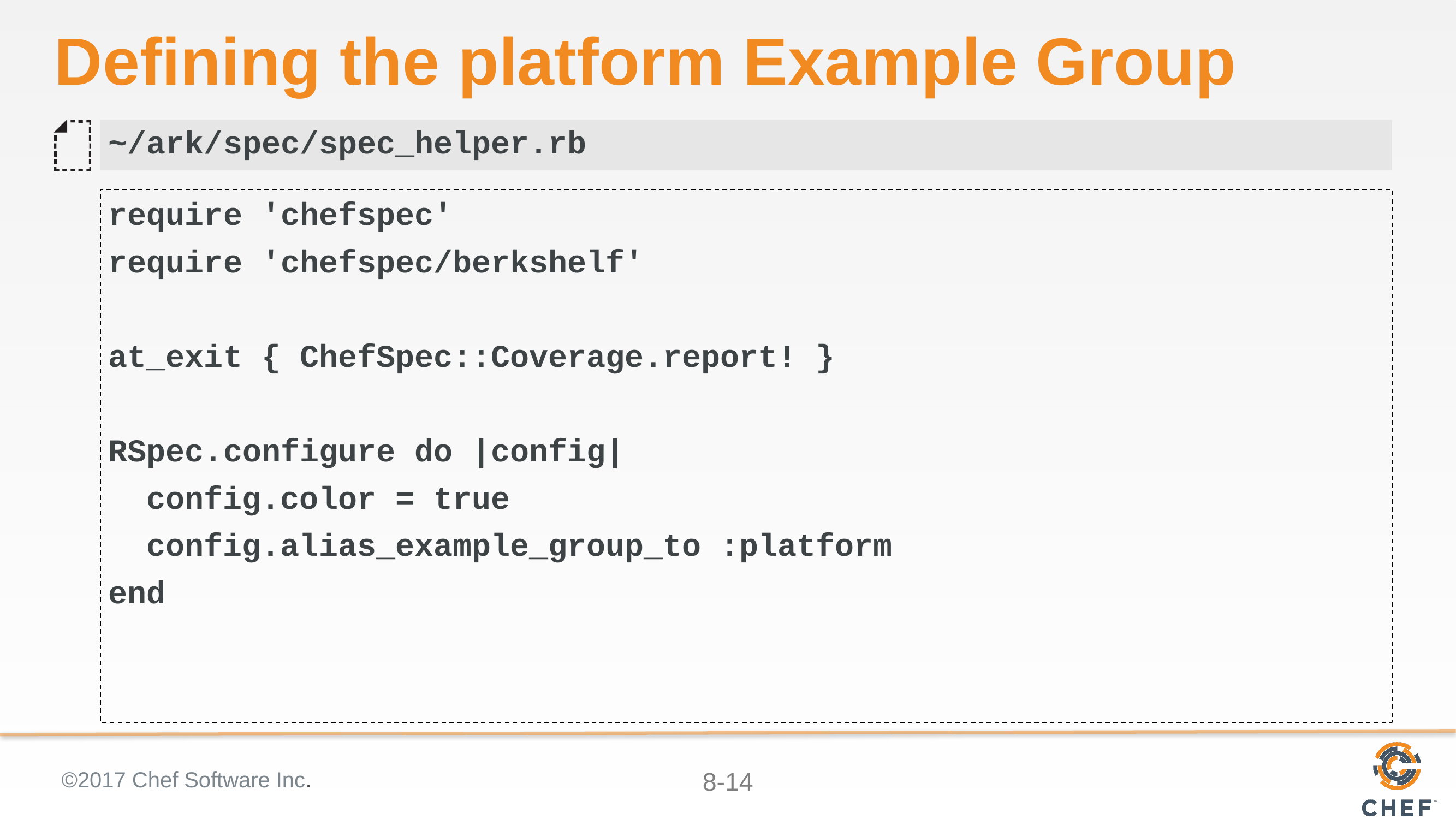

# Defining the platform Example Group
~/ark/spec/spec_helper.rb
require 'chefspec'
require 'chefspec/berkshelf'

at_exit { ChefSpec::Coverage.report! }

RSpec.configure do |config|
  config.color = true
  config.alias_example_group_to :platform
end